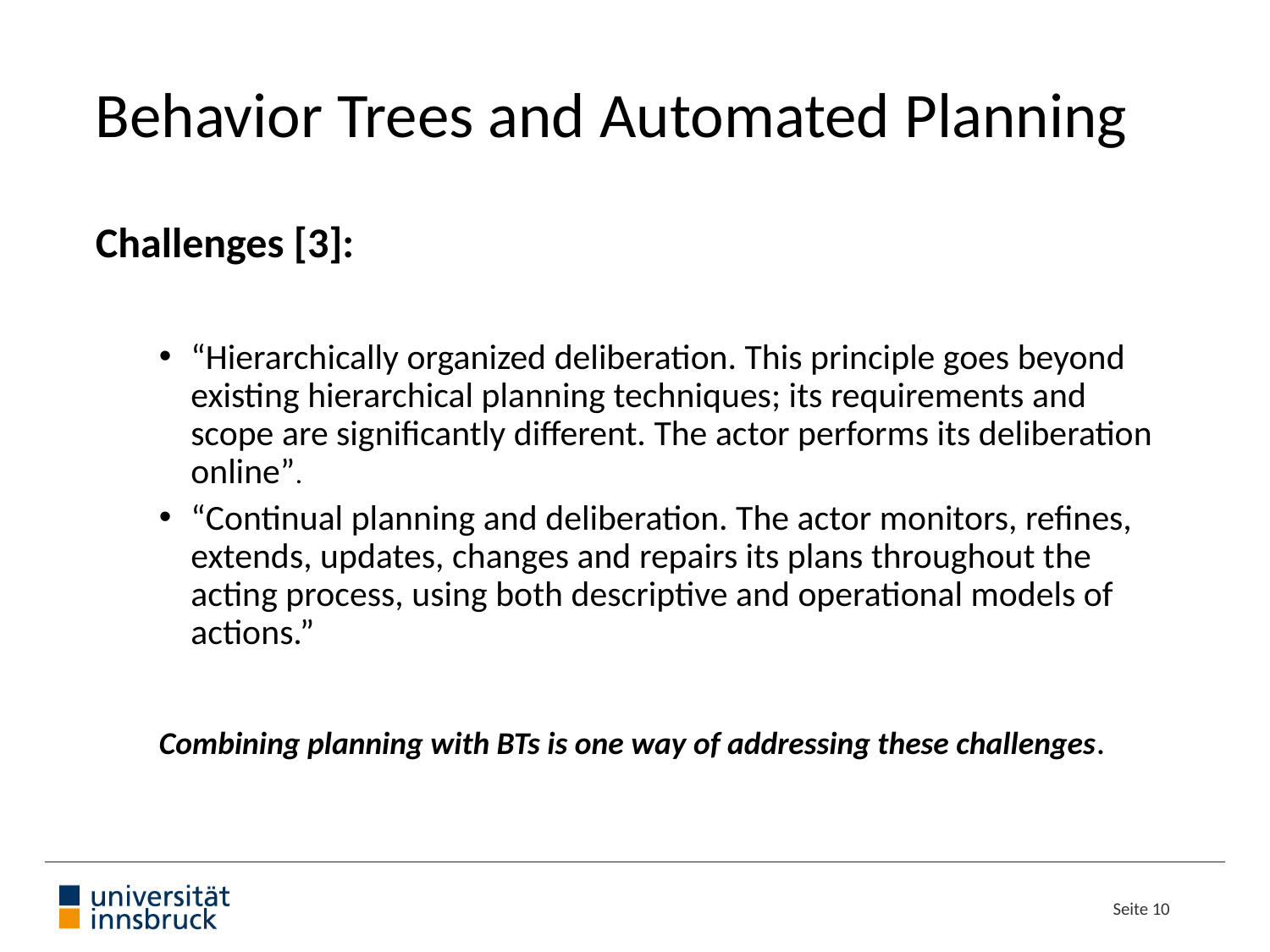

# Behavior Trees and Automated Planning
Challenges [3]:

“Hierarchically organized deliberation. This principle goes beyond existing hierarchical planning techniques; its requirements and scope are significantly different. The actor performs its deliberation online”.
“Continual planning and deliberation. The actor monitors, refines, extends, updates, changes and repairs its plans throughout the acting process, using both descriptive and operational models of actions.”

Combining planning with BTs is one way of addressing these challenges.
Seite 10